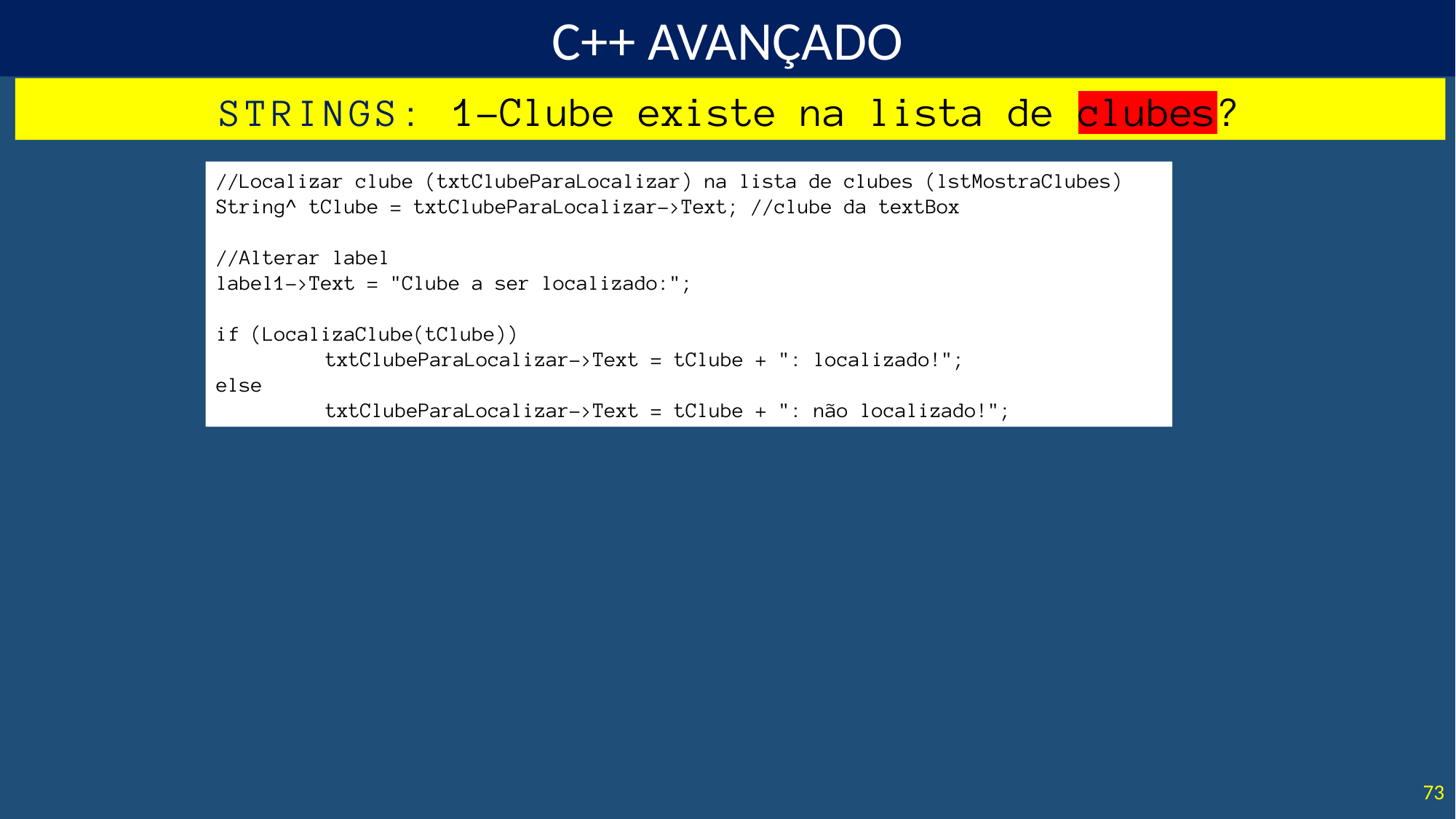

STRINGS: 1-Clube existe na lista de clubes?
//Localizar clube (txtClubeParaLocalizar) na lista de clubes (lstMostraClubes)
String^ tClube = txtClubeParaLocalizar->Text; //clube da textBox

//Alterar label
label1->Text = "Clube a ser localizado:";

if (LocalizaClube(tClube))
	txtClubeParaLocalizar->Text = tClube + ": localizado!";
else
	txtClubeParaLocalizar->Text = tClube + ": não localizado!";